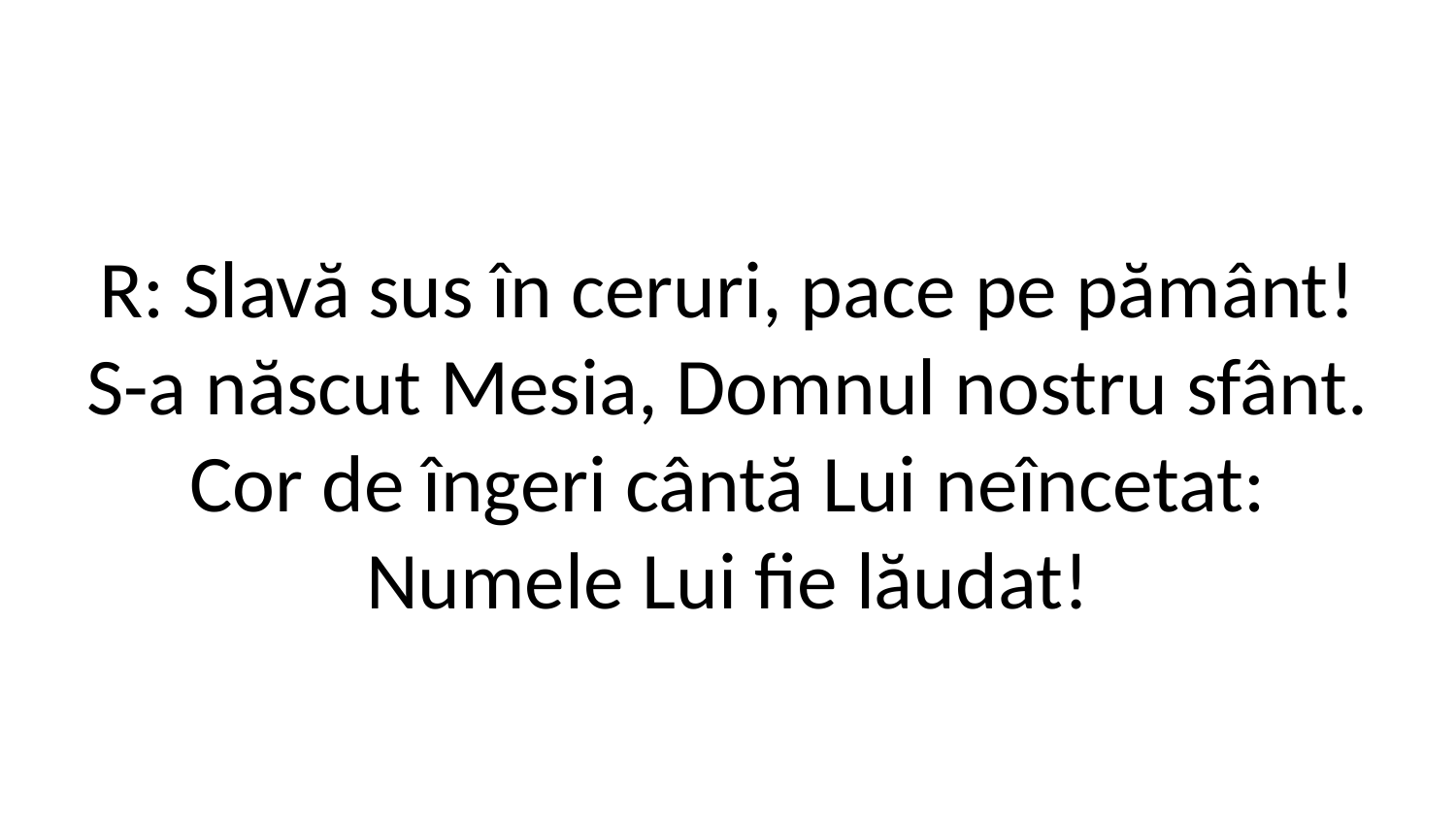

R: Slavă sus în ceruri, pace pe pământ!
S-a născut Mesia, Domnul nostru sfânt.
Cor de îngeri cântă Lui neîncetat:
Numele Lui fie lăudat!